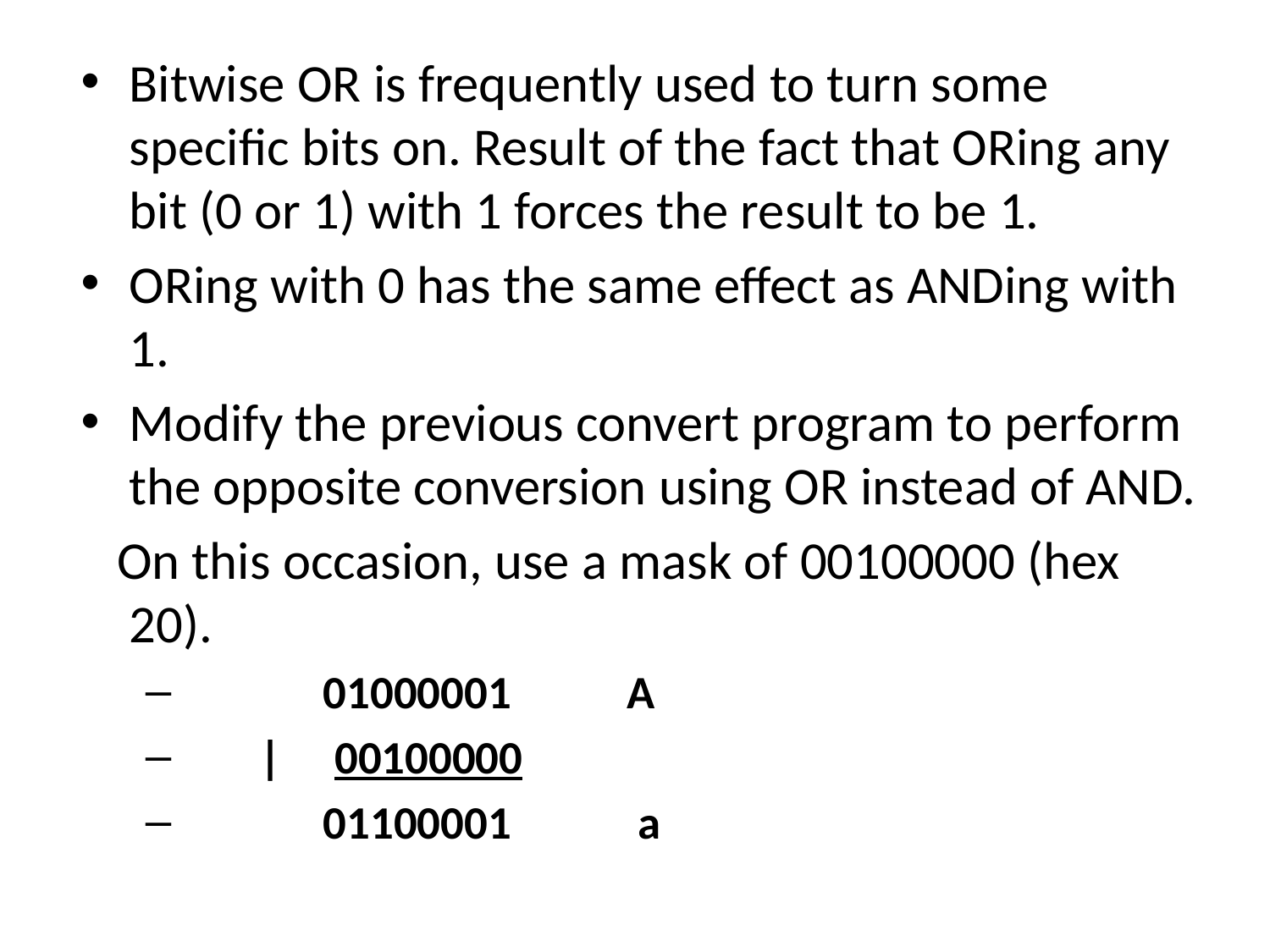

#
Bitwise OR is frequently used to turn some specific bits on. Result of the fact that ORing any bit (0 or 1) with 1 forces the result to be 1.
ORing with 0 has the same effect as ANDing with 1.
Modify the previous convert program to perform the opposite conversion using OR instead of AND.
   On this occasion, use a mask of 00100000 (hex 20).
             01000001           A
       |     00100000
             01100001            a